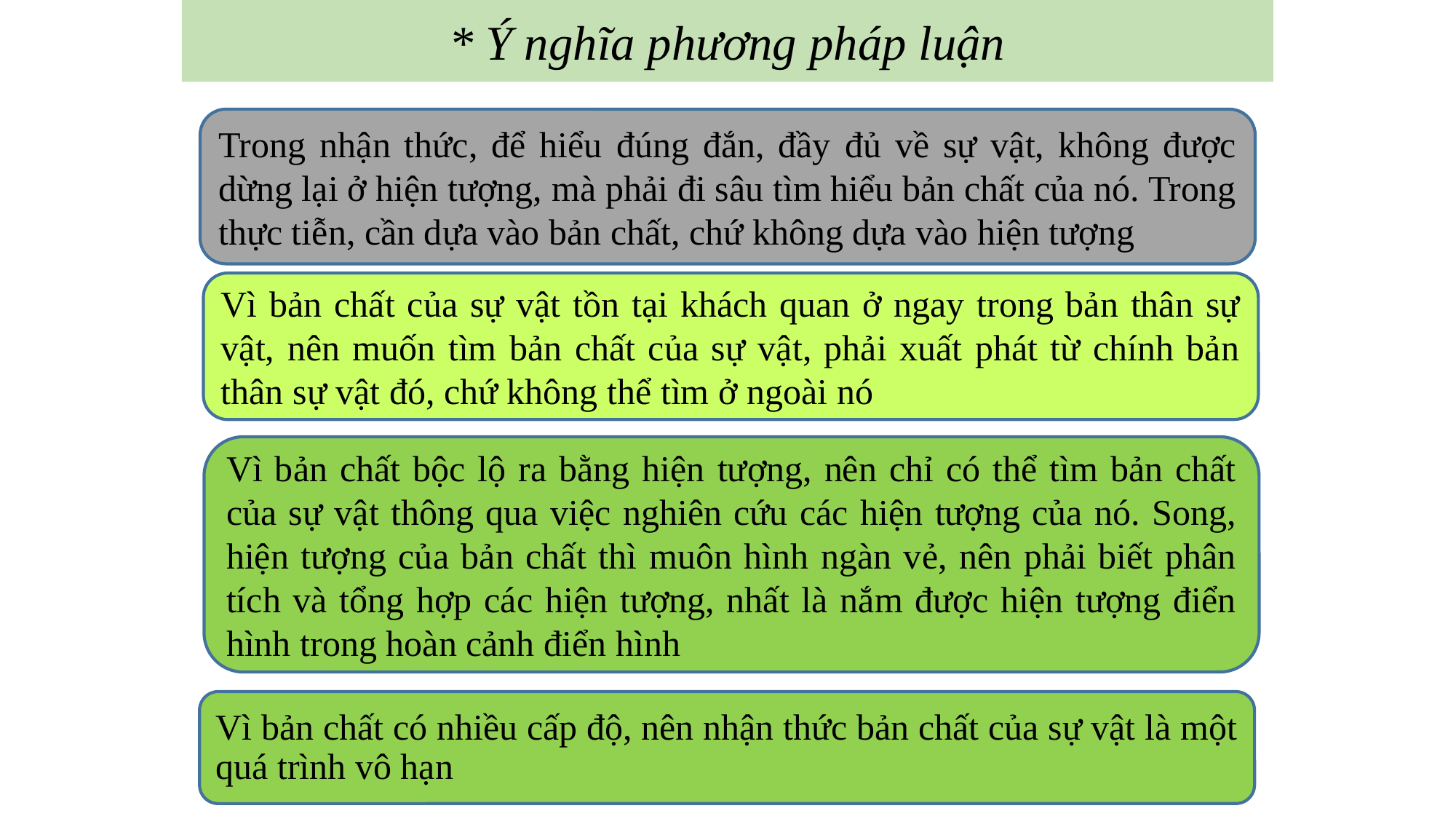

* Ý nghĩa phương pháp luận
Trong nhận thức, để hiểu đúng đắn, đầy đủ về sự vật, không được dừng lại ở hiện tượng, mà phải đi sâu tìm hiểu bản chất của nó. Trong thực tiễn, cần dựa vào bản chất, chứ không dựa vào hiện tượng
Vì bản chất của sự vật tồn tại khách quan ở ngay trong bản thân sự vật, nên muốn tìm bản chất của sự vật, phải xuất phát từ chính bản thân sự vật đó, chứ không thể tìm ở ngoài nó
Vì bản chất bộc lộ ra bằng hiện tượng, nên chỉ có thể tìm bản chất của sự vật thông qua việc nghiên cứu các hiện tượng của nó. Song, hiện tượng của bản chất thì muôn hình ngàn vẻ, nên phải biết phân tích và tổng hợp các hiện tượng, nhất là nắm được hiện tượng điển hình trong hoàn cảnh điển hình
Vì bản chất có nhiều cấp độ, nên nhận thức bản chất của sự vật là một quá trình vô hạn